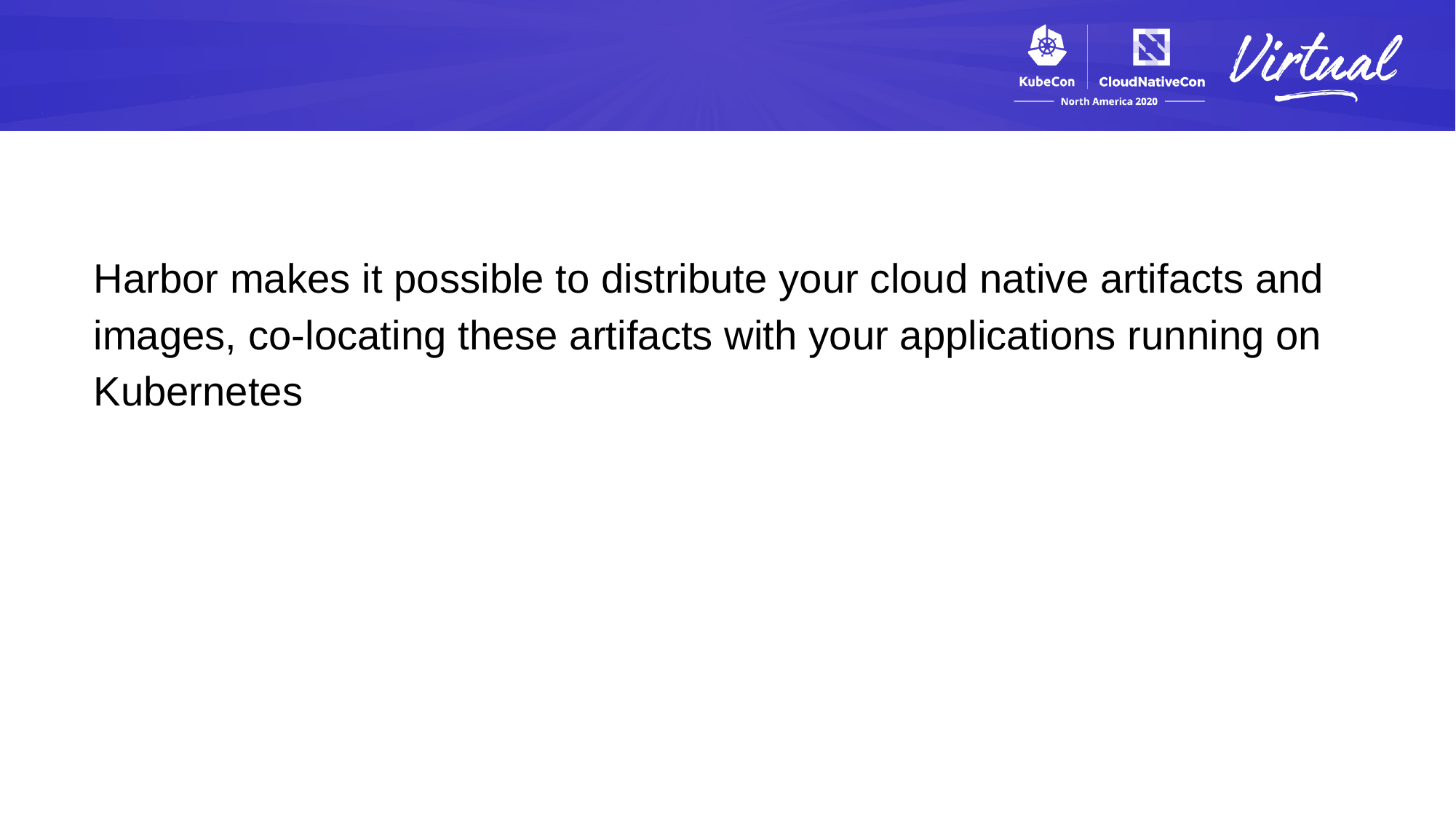

Harbor makes it possible to distribute your cloud native artifacts and images, co-locating these artifacts with your applications running on Kubernetes